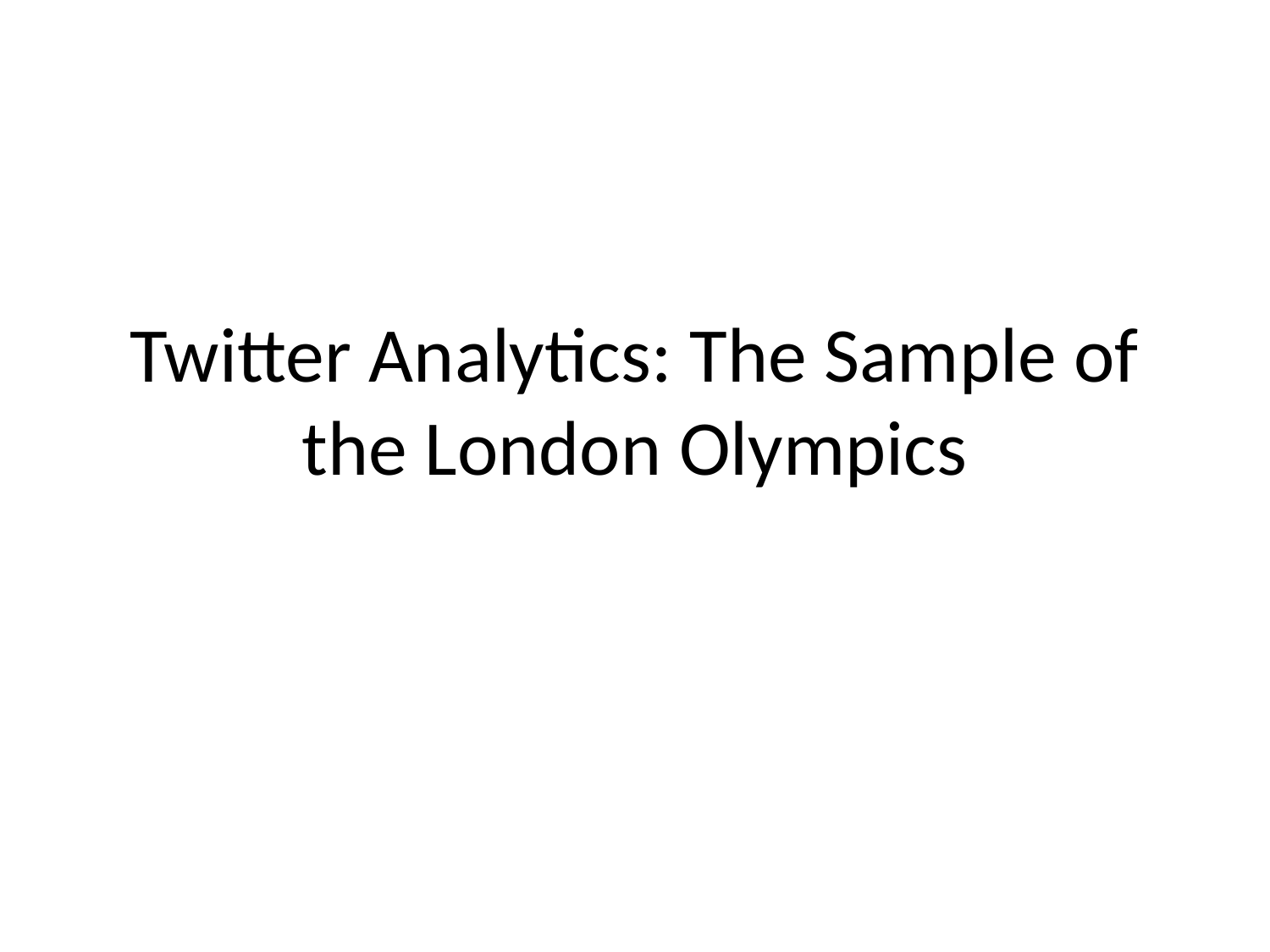

# Twitter Analytics: The Sample of the London Olympics